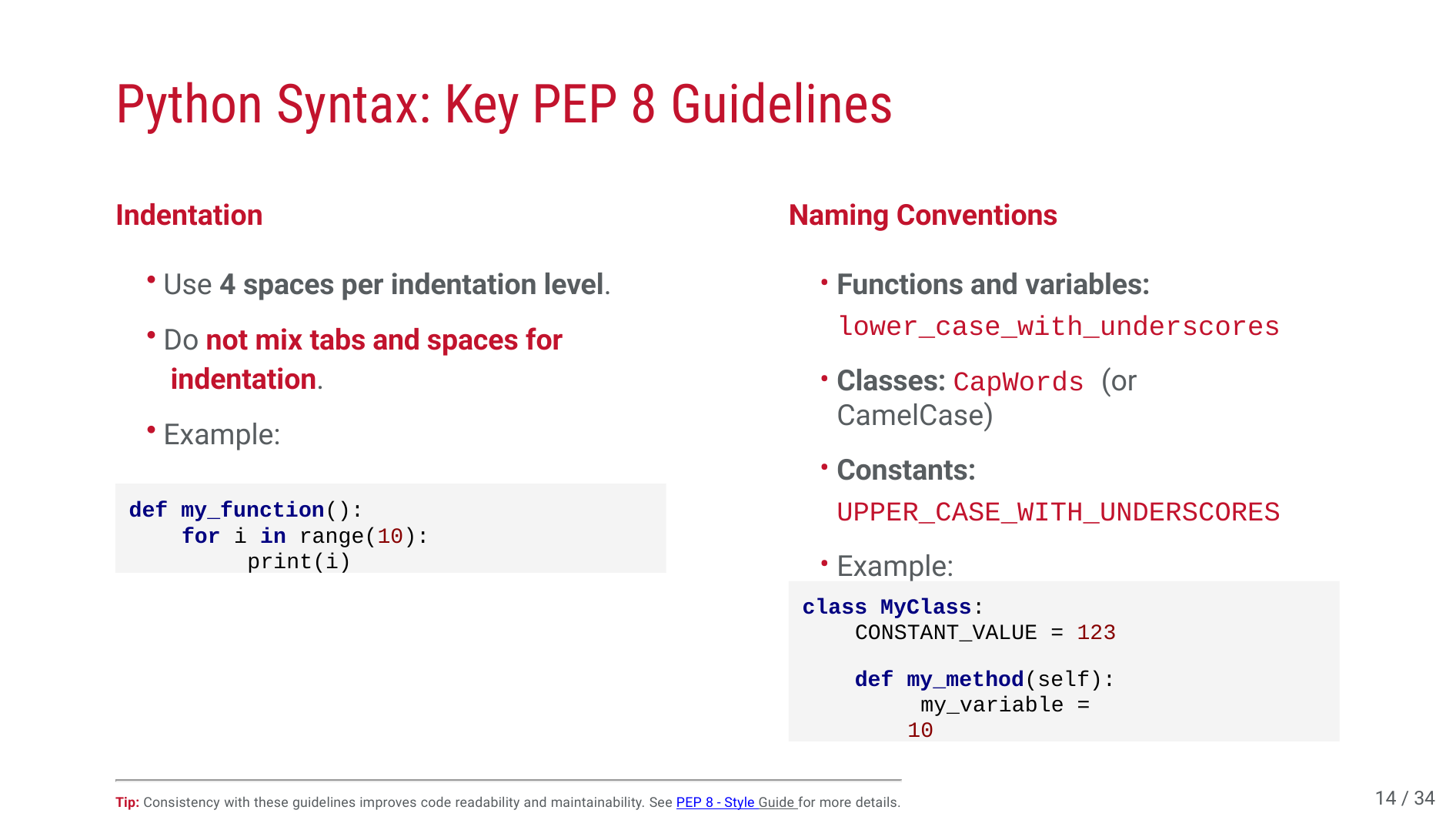

# Python Syntax: Key PEP 8 Guidelines
Indentation
Naming Conventions
Functions and variables:
lower_case_with_underscores
Classes: CapWords (or CamelCase)
Constants:
UPPER_CASE_WITH_UNDERSCORES
Example:
Use 4 spaces per indentation level.
Do not mix tabs and spaces for  indentation.
Example:
def my_function():
for i in range(10):  print(i)
class MyClass:  CONSTANT_VALUE = 123
def my_method(self):  my_variable = 10

14 / 34
Tip: Consistency with these guidelines improves code readability and maintainability. See PEP 8 - Style Guide for more details.